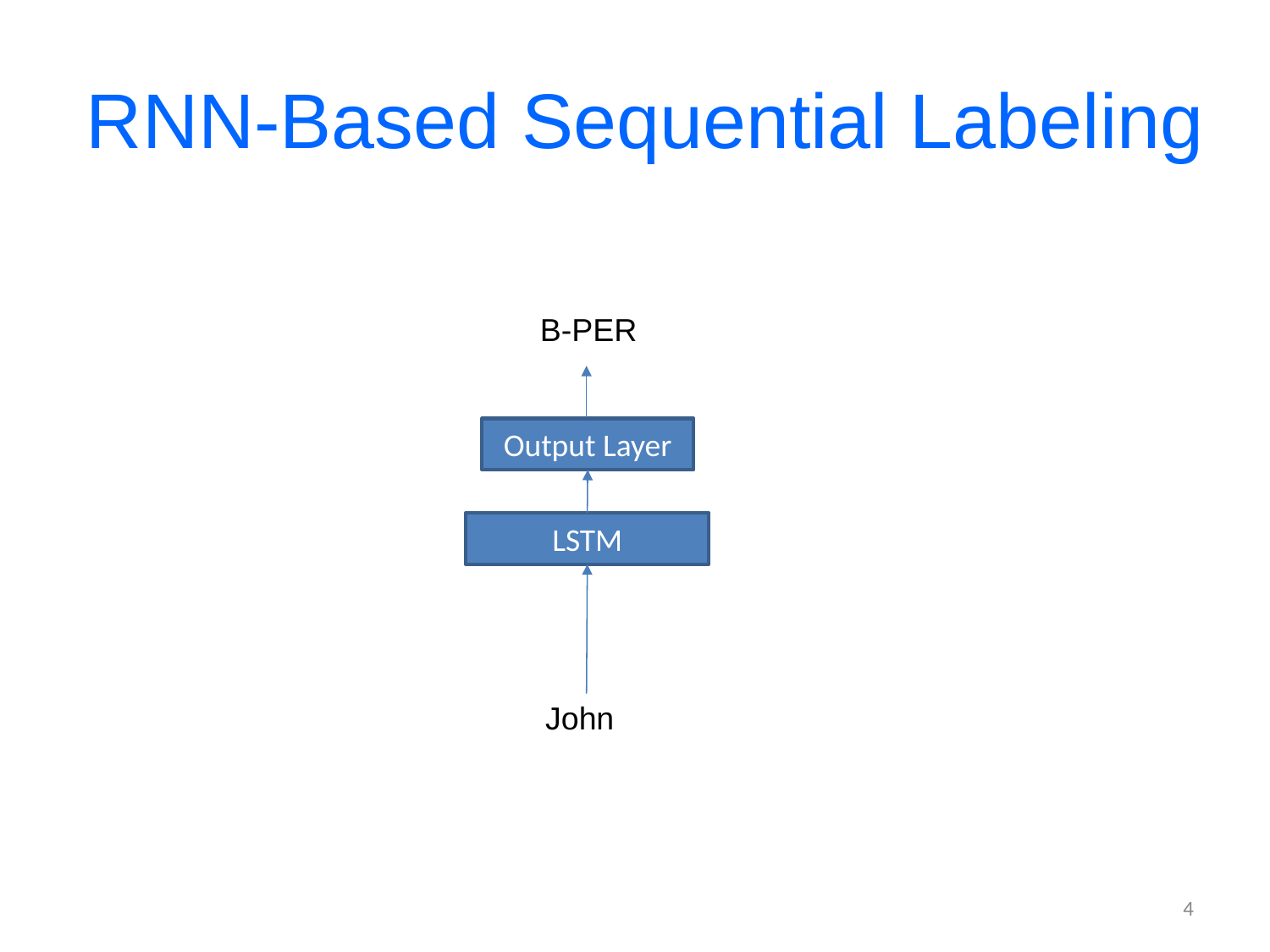

# RNN-Based Sequential Labeling
  B-PER
Output Layer
LSTM
John
4